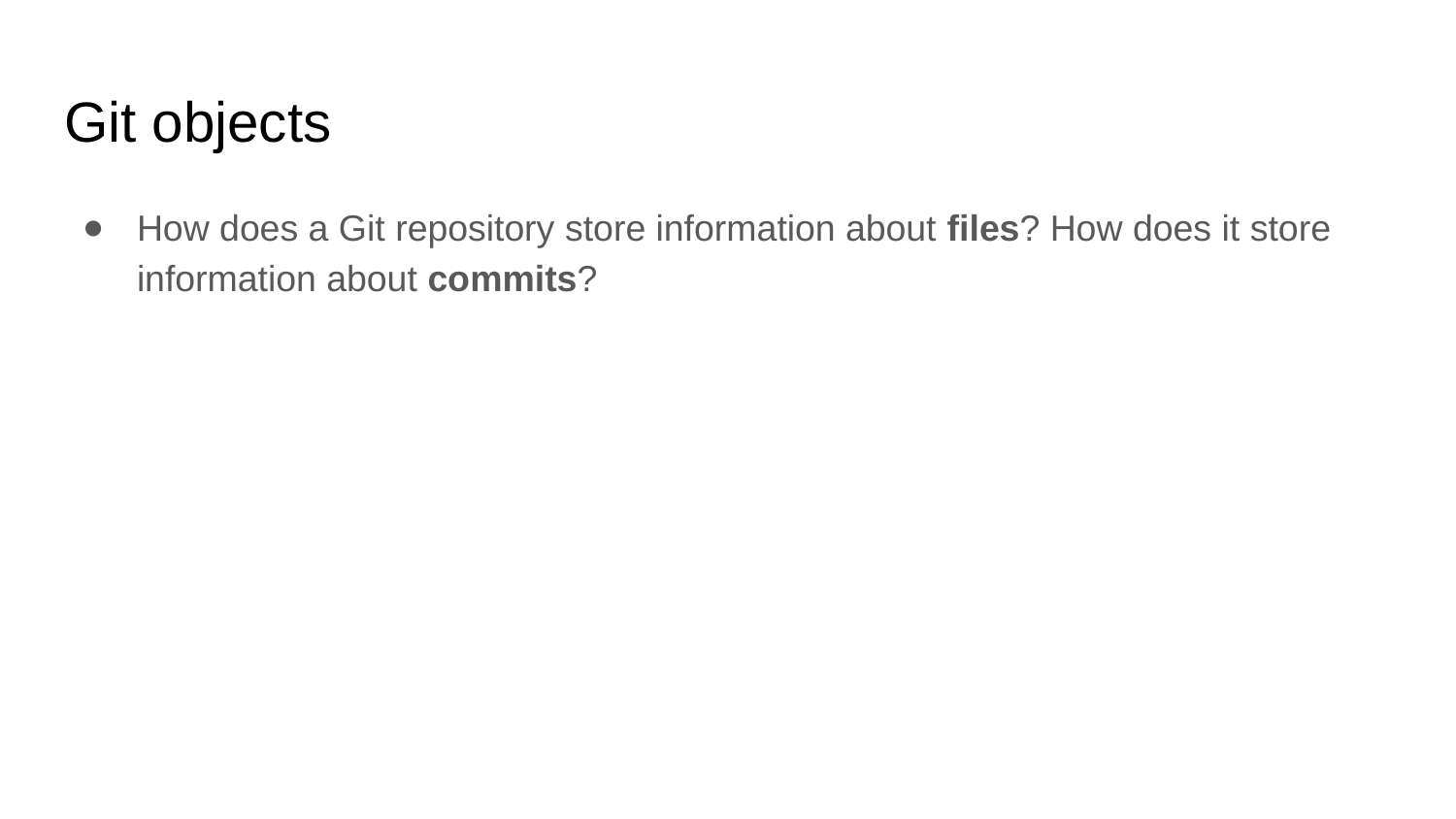

# Git objects
How does a Git repository store information about files? How does it store information about commits?